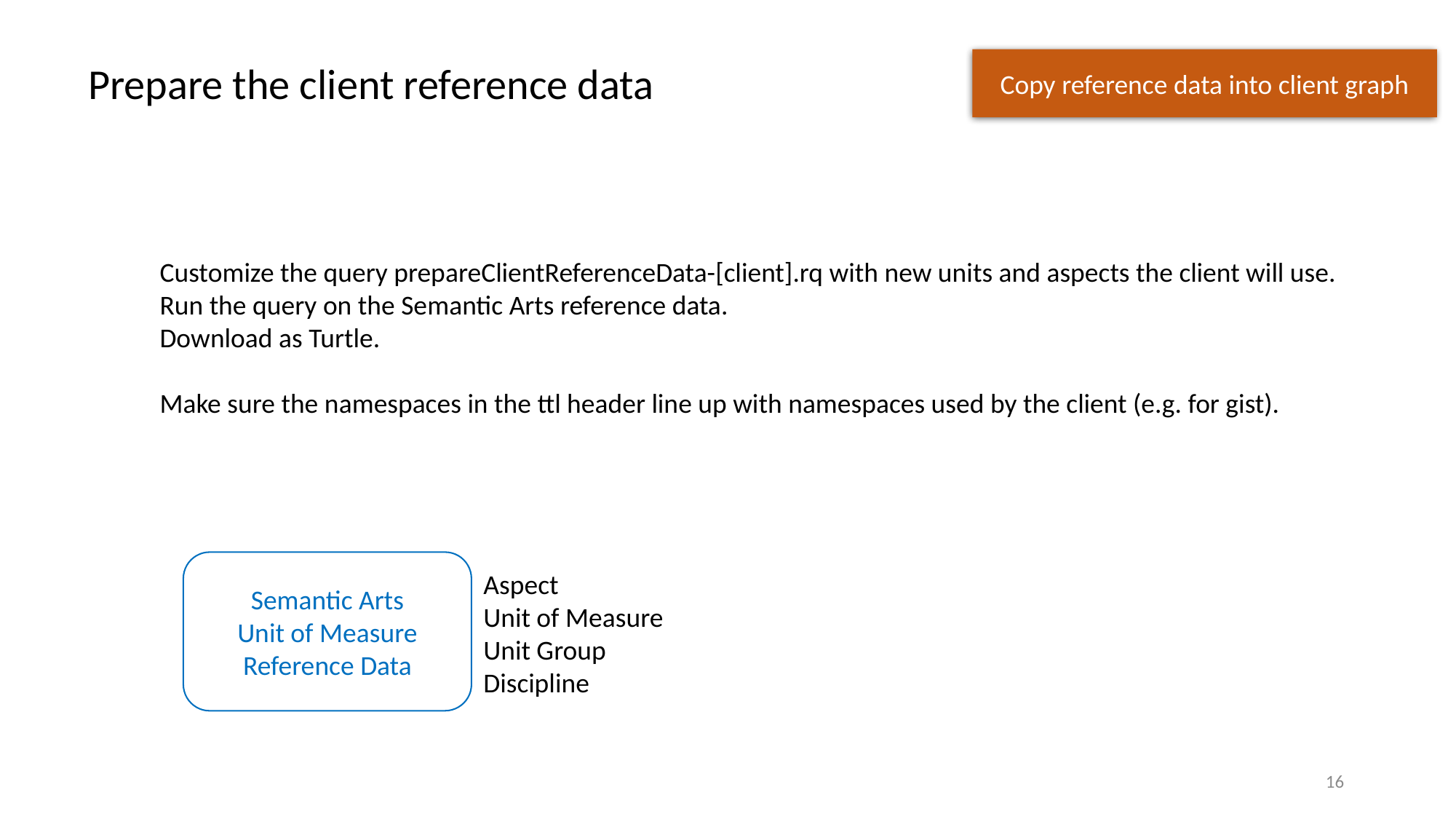

Copy reference data into client graph
Prepare the client reference data
Customize the query prepareClientReferenceData-[client].rq with new units and aspects the client will use.
Run the query on the Semantic Arts reference data.
Download as Turtle.

Make sure the namespaces in the ttl header line up with namespaces used by the client (e.g. for gist).
Semantic Arts
Unit of Measure
Reference Data
Aspect
Unit of Measure
Unit Group
Discipline
16